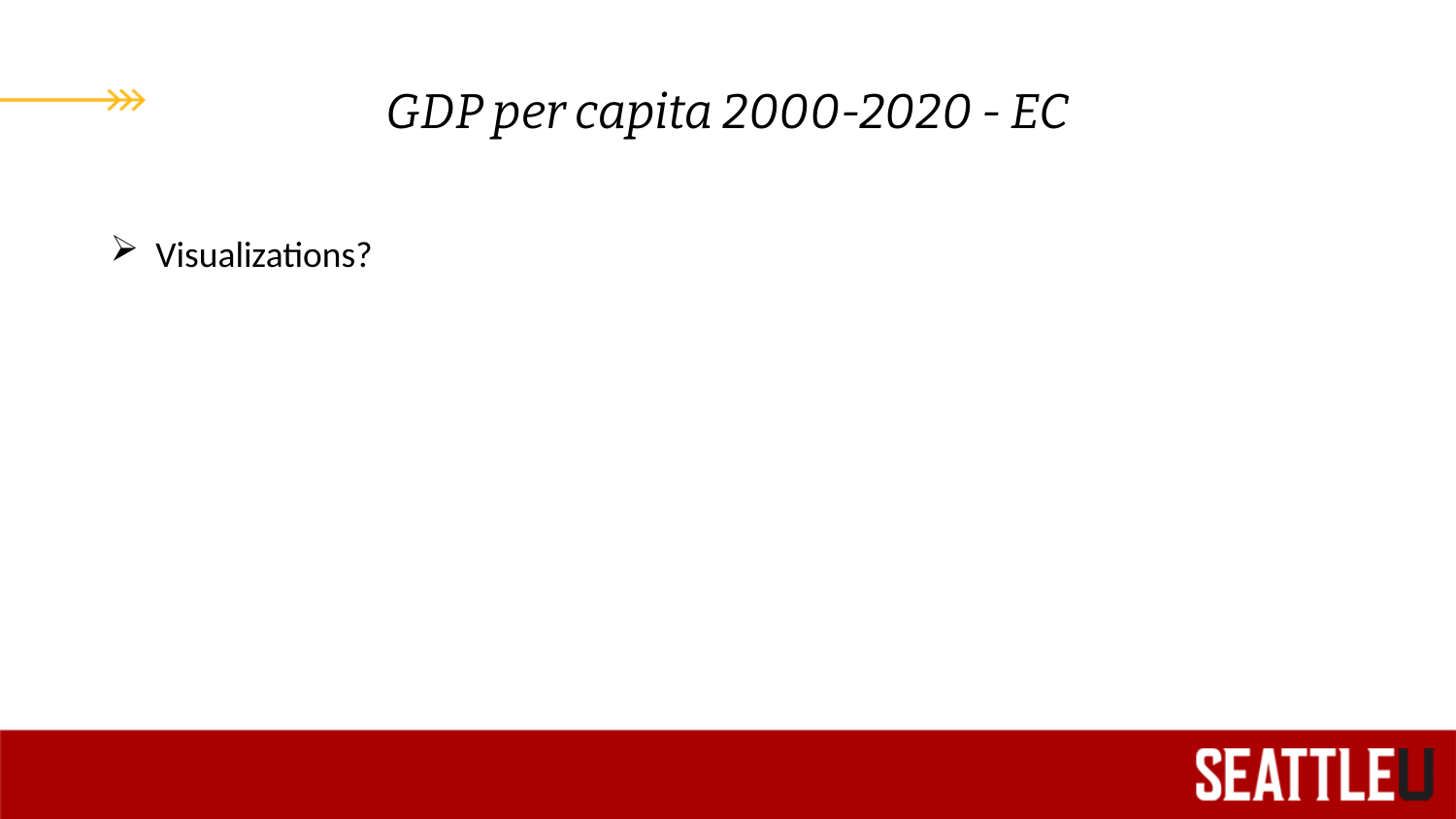

# GDP per capita 2000-2020 - EC
Visualizations?